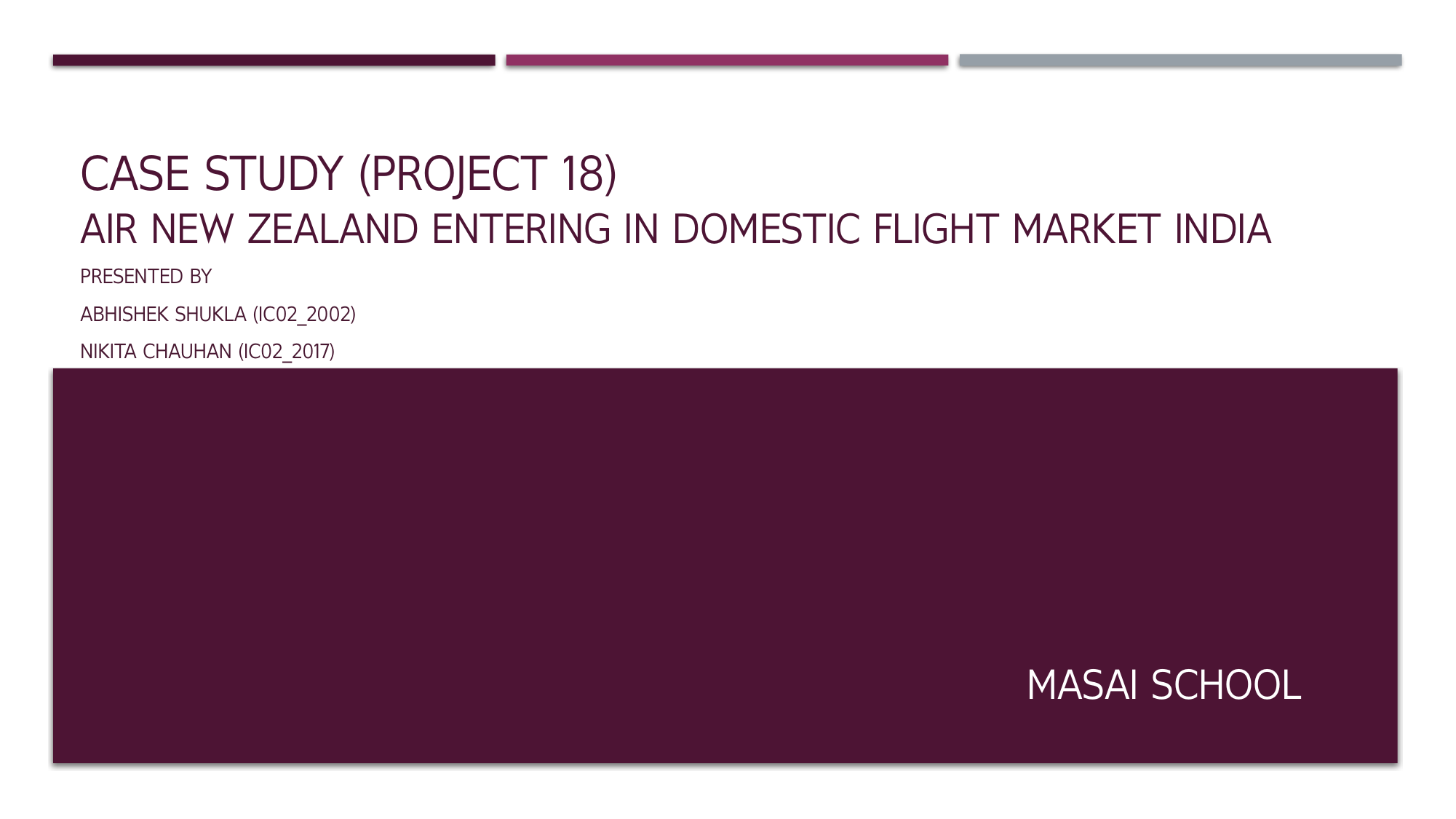

# CASE STUDY (project 18) AIR NEW ZEALAND ENTERING IN DOMESTIC FLIGHT MARKET INDIA
Presented by
Abhishek Shukla (IC02_2002)
Nikita Chauhan (IC02_2017)

MASAI SCHOOL